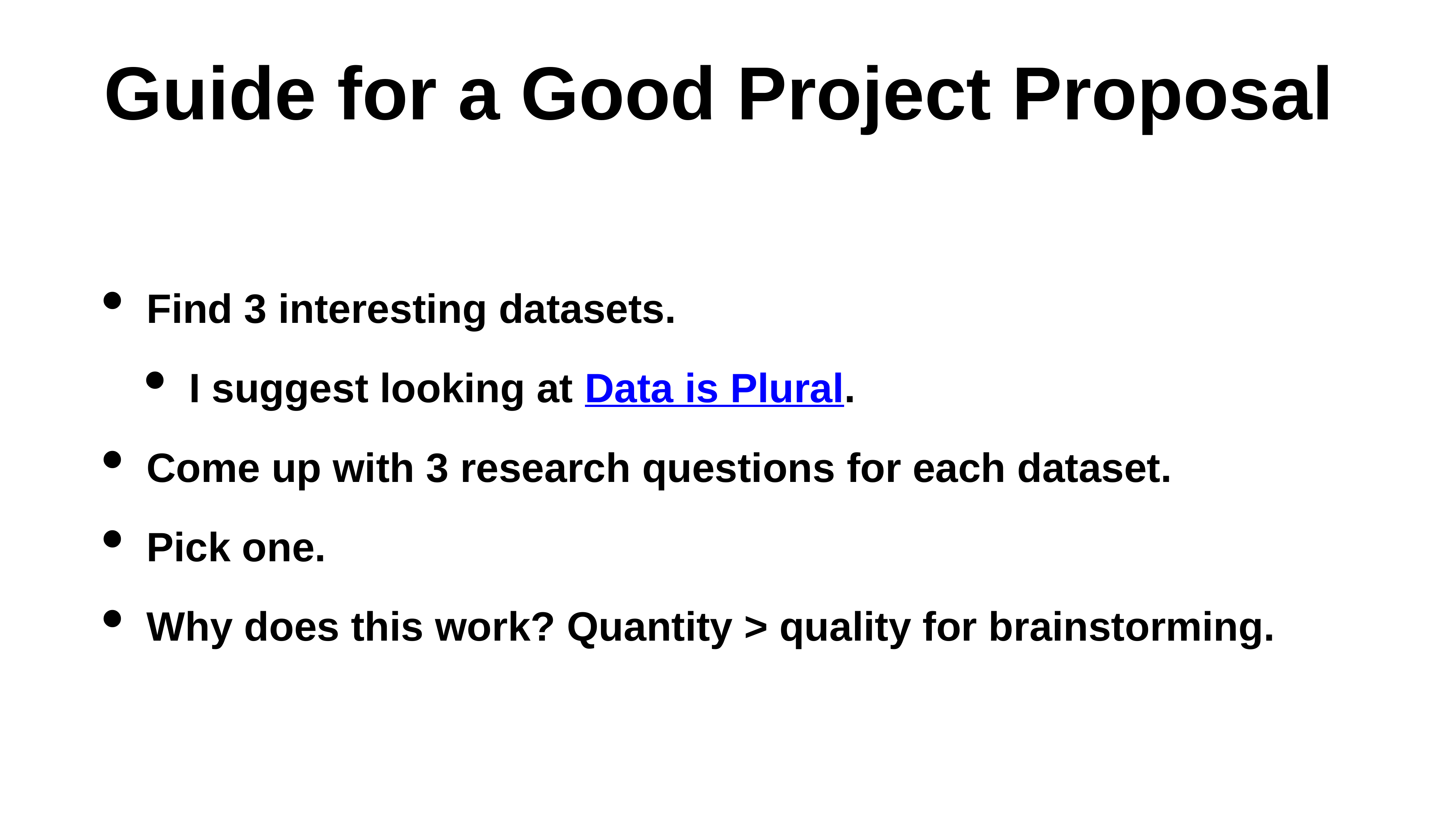

Guide for a Good Project Proposal
Find 3 interesting datasets.
I suggest looking at Data is Plural.
Come up with 3 research questions for each dataset.
Pick one.
Why does this work? Quantity > quality for brainstorming.